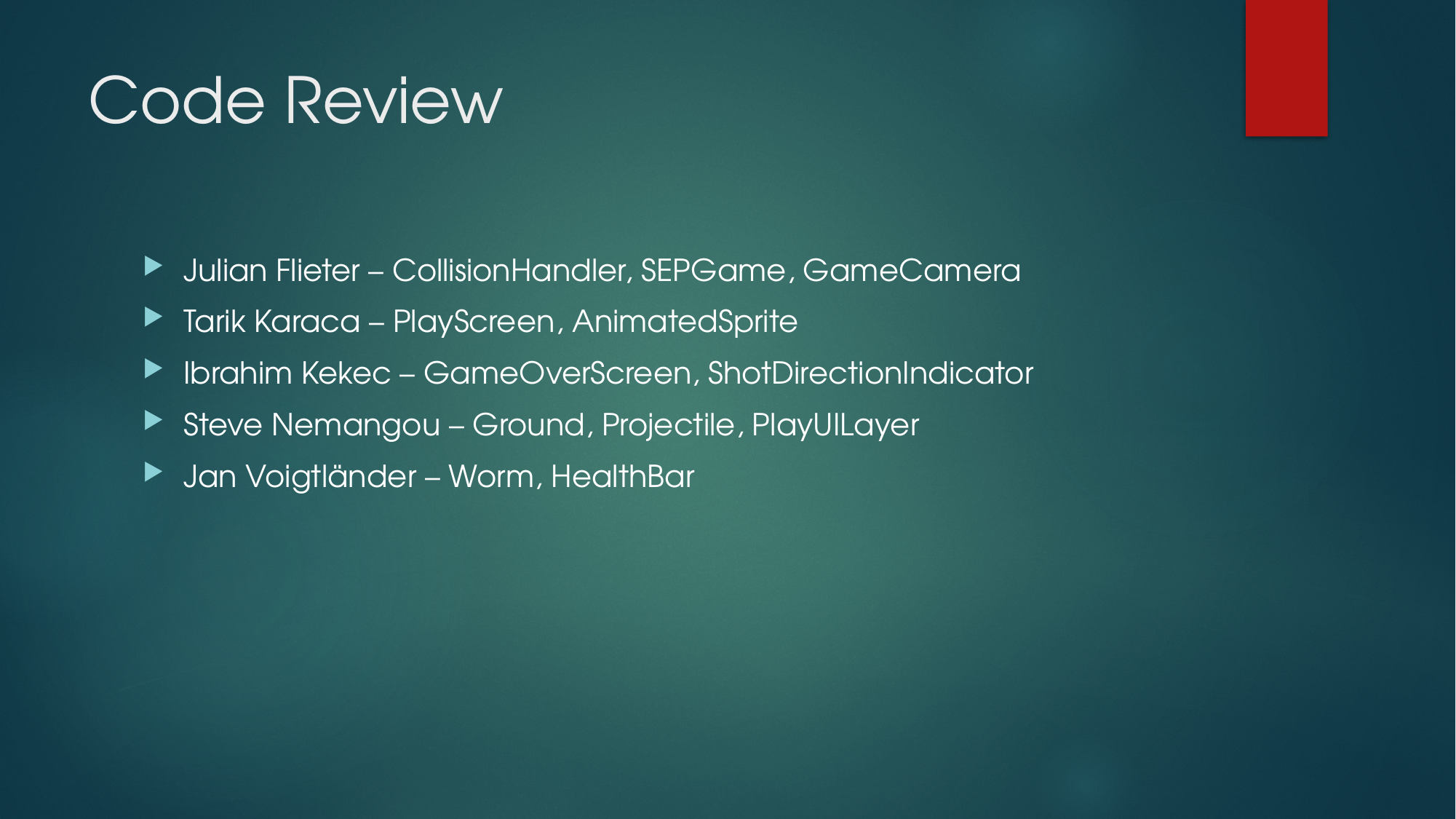

# Code Review
Julian Flieter – CollisionHandler, SEPGame, GameCamera
Tarik Karaca – PlayScreen, AnimatedSprite
Ibrahim Kekec – GameOverScreen, ShotDirectionIndicator
Steve Nemangou – Ground, Projectile, PlayUILayer
Jan Voigtländer – Worm, HealthBar